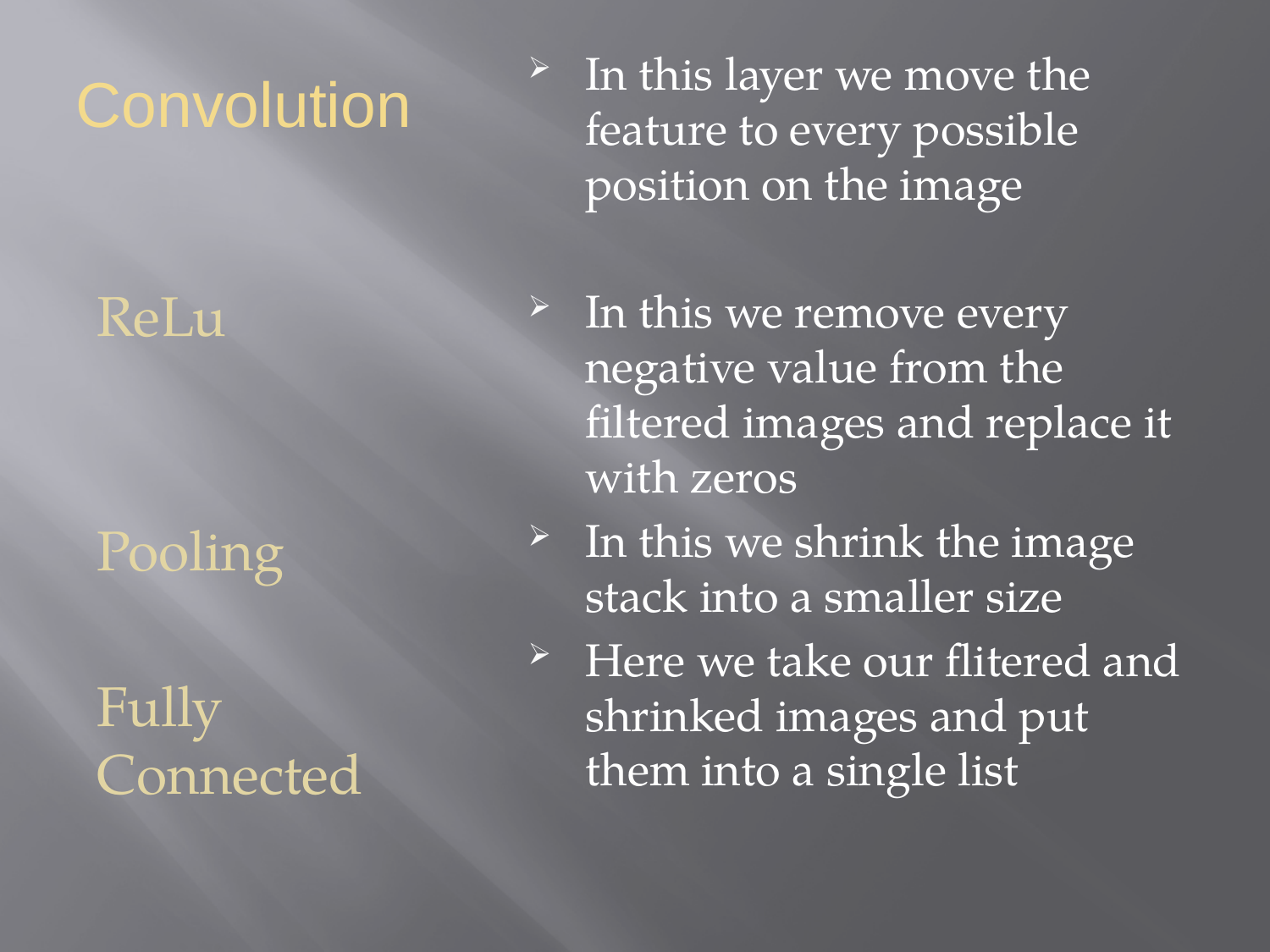

# Convolution
In this layer we move the feature to every possible position on the image

In this we remove every negative value from the filtered images and replace it with zeros
In this we shrink the image stack into a smaller size
Here we take our flitered and shrinked images and put them into a single list

ReLu

Pooling

Fully Connected